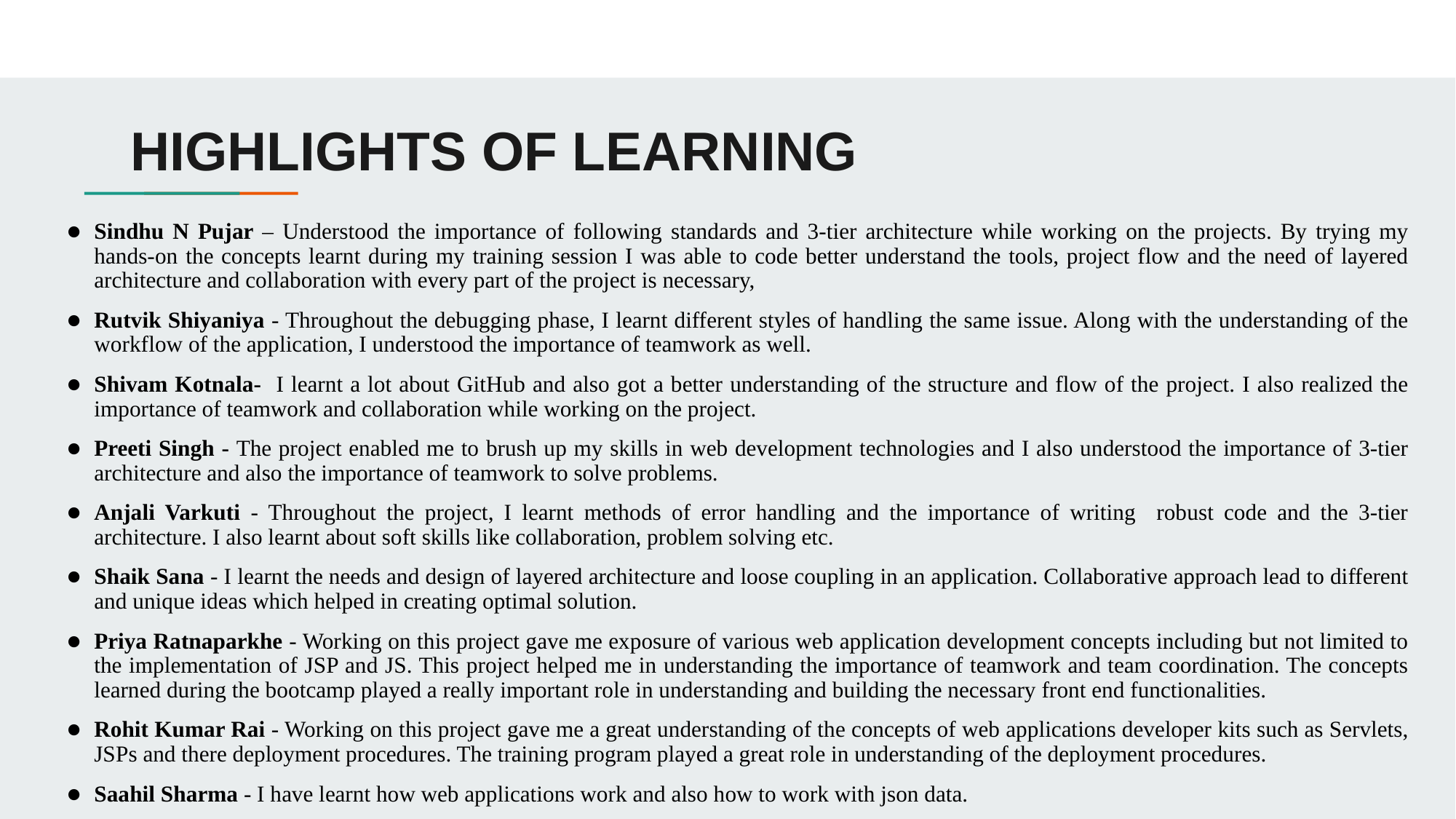

# HIGHLIGHTS OF LEARNING
Sindhu N Pujar – Understood the importance of following standards and 3-tier architecture while working on the projects. By trying my hands-on the concepts learnt during my training session I was able to code better understand the tools, project flow and the need of layered architecture and collaboration with every part of the project is necessary,
Rutvik Shiyaniya - Throughout the debugging phase, I learnt different styles of handling the same issue. Along with the understanding of the workflow of the application, I understood the importance of teamwork as well.
Shivam Kotnala-  I learnt a lot about GitHub and also got a better understanding of the structure and flow of the project. I also realized the importance of teamwork and collaboration while working on the project.
Preeti Singh - The project enabled me to brush up my skills in web development technologies and I also understood the importance of 3-tier architecture and also the importance of teamwork to solve problems.
Anjali Varkuti - Throughout the project, I learnt methods of error handling and the importance of writing  robust code and the 3-tier architecture. I also learnt about soft skills like collaboration, problem solving etc.
Shaik Sana - I learnt the needs and design of layered architecture and loose coupling in an application. Collaborative approach lead to different and unique ideas which helped in creating optimal solution.
Priya Ratnaparkhe - Working on this project gave me exposure of various web application development concepts including but not limited to the implementation of JSP and JS. This project helped me in understanding the importance of teamwork and team coordination. The concepts learned during the bootcamp played a really important role in understanding and building the necessary front end functionalities.
Rohit Kumar Rai - Working on this project gave me a great understanding of the concepts of web applications developer kits such as Servlets, JSPs and there deployment procedures. The training program played a great role in understanding of the deployment procedures.
Saahil Sharma - I have learnt how web applications work and also how to work with json data.